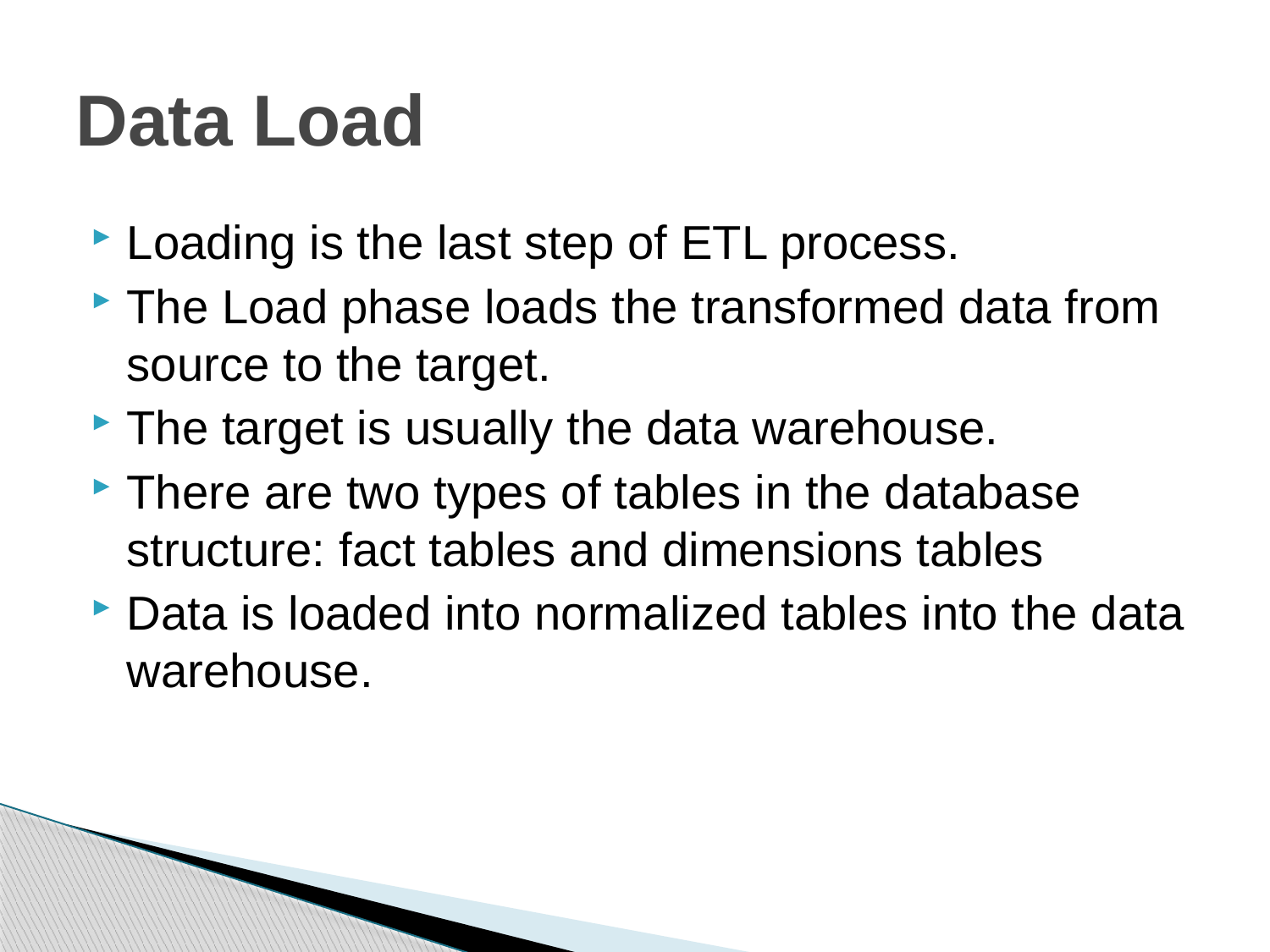

# Data Load
Loading is the last step of ETL process.
The Load phase loads the transformed data from source to the target.
The target is usually the data warehouse.
There are two types of tables in the database structure: fact tables and dimensions tables
Data is loaded into normalized tables into the data warehouse.